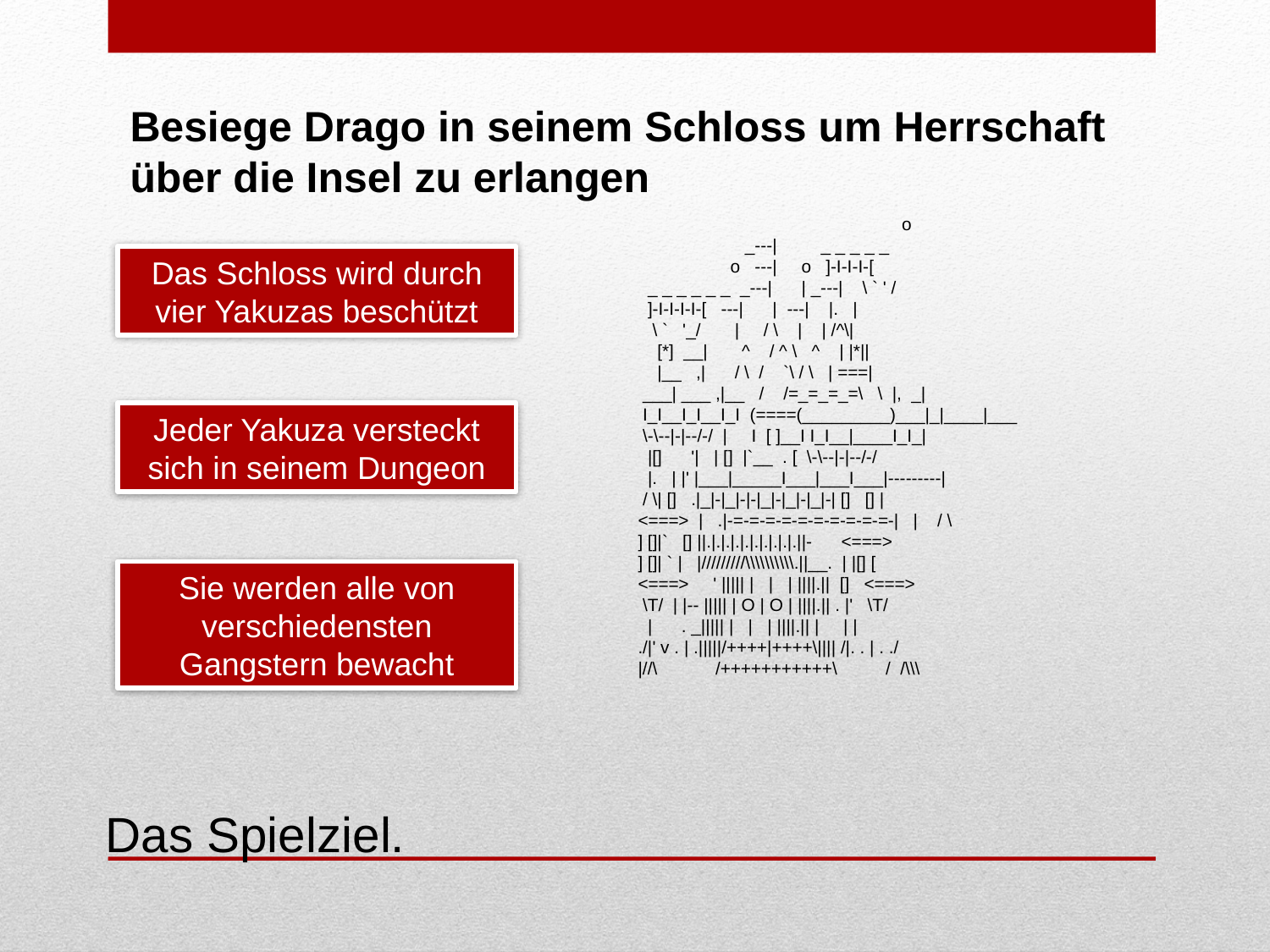

Besiege Drago in seinem Schloss um Herrschaft über die Insel zu erlangen
 		  o
                      _---|         _ _ _ _ _
                   o   ---|     o   ]-I-I-I-[
  _ _ _ _ _ _  _---|      | _---|    \ ` ' /
  ]-I-I-I-I-[   ---|      |  ---|    |.   |
   \ `   '_/       |     / \    |    | /^\|
    [*]  __|       ^    / ^ \   ^    | |*||
    |__   ,|      / \  /    `\ / \   | ===|
 ___| ___ ,|__   /    /=_=_=_=\   \  |,  _|
 I_I__I_I__I_I  (====(_________)___|_|____|___
 \-\--|-|--/-/  |     I  [ ]__I I_I__|____I_I_|
  |[]      '|   | []  |`__  . [  \-\--|-|--/-/
  |.   | |' |___|_____I___|___I___|---------|
 / \| []   .|_|-|_|-|-|_|-|_|-|_|-| []   [] |
<===>  |   .|-=-=-=-=-=-=-=-=-=-=-|   |    / \
] []|`   [] ||.|.|.|.|.|.|.|.|.|.||-      <===>
] []| ` |   |/////////\\\\\\\\\\.||__.  | |[] [
<===>     ' ||||| |   |   | ||||.||  []   <===>
 \T/  | |-- ||||| | O | O | ||||.|| . |'   \T/
  |      . _||||| |   |   | ||||.|| |     | |
./|' v . | .|||||/++++|++++\|||| /|. . | . ./
|//\            /+++++++++++\          /  /\\\
Das Schloss wird durch vier Yakuzas beschützt
Jeder Yakuza versteckt sich in seinem Dungeon
Sie werden alle von verschiedensten Gangstern bewacht
Das Spielziel.